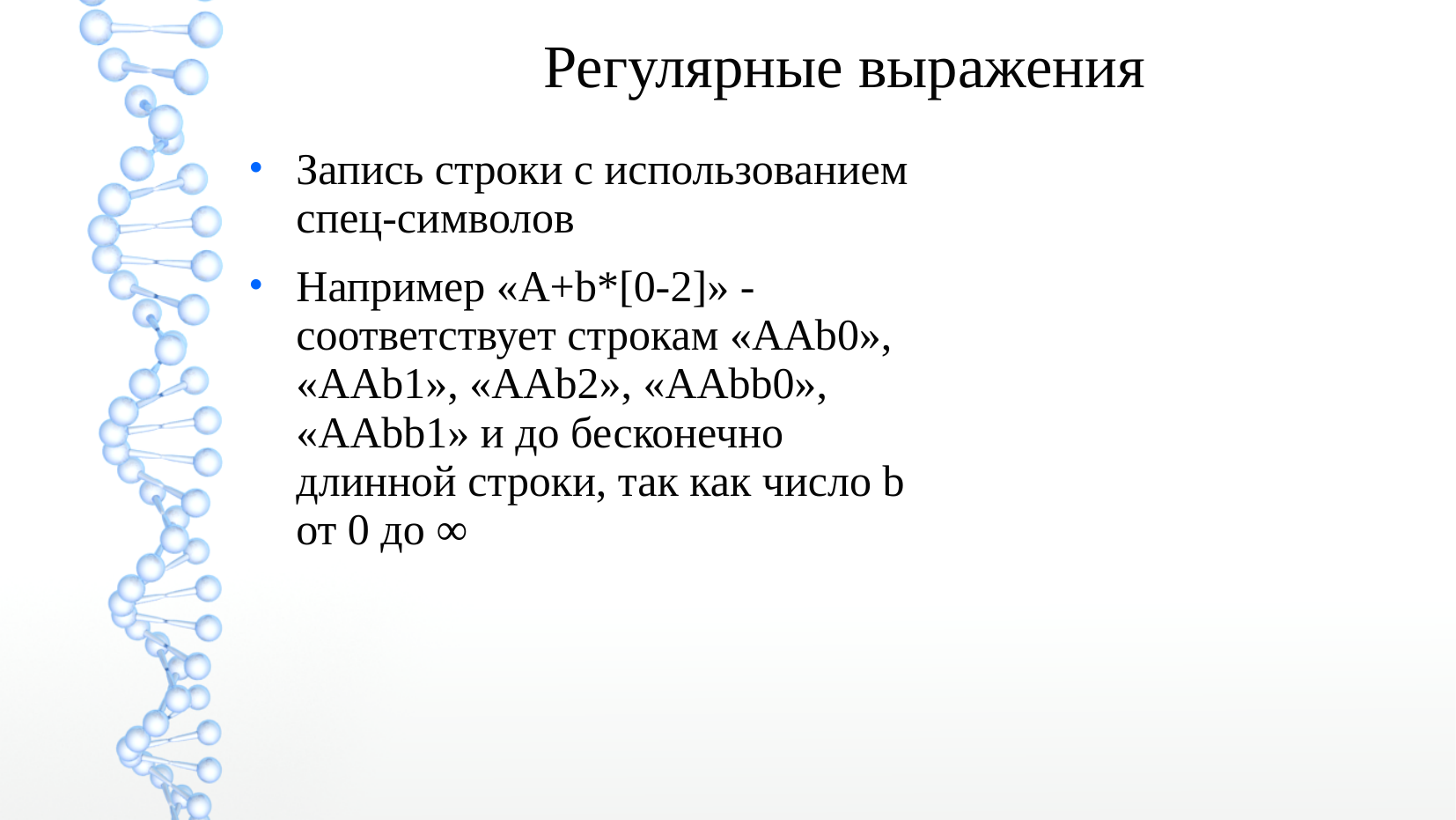

Регулярные выражения
Запись строки с использованием спец-символов
Например «A+b*[0-2]» - соответствует строкам «AAb0», «AAb1», «AAb2», «AAbb0», «AAbb1» и до бесконечно длинной строки, так как число b от 0 до ∞